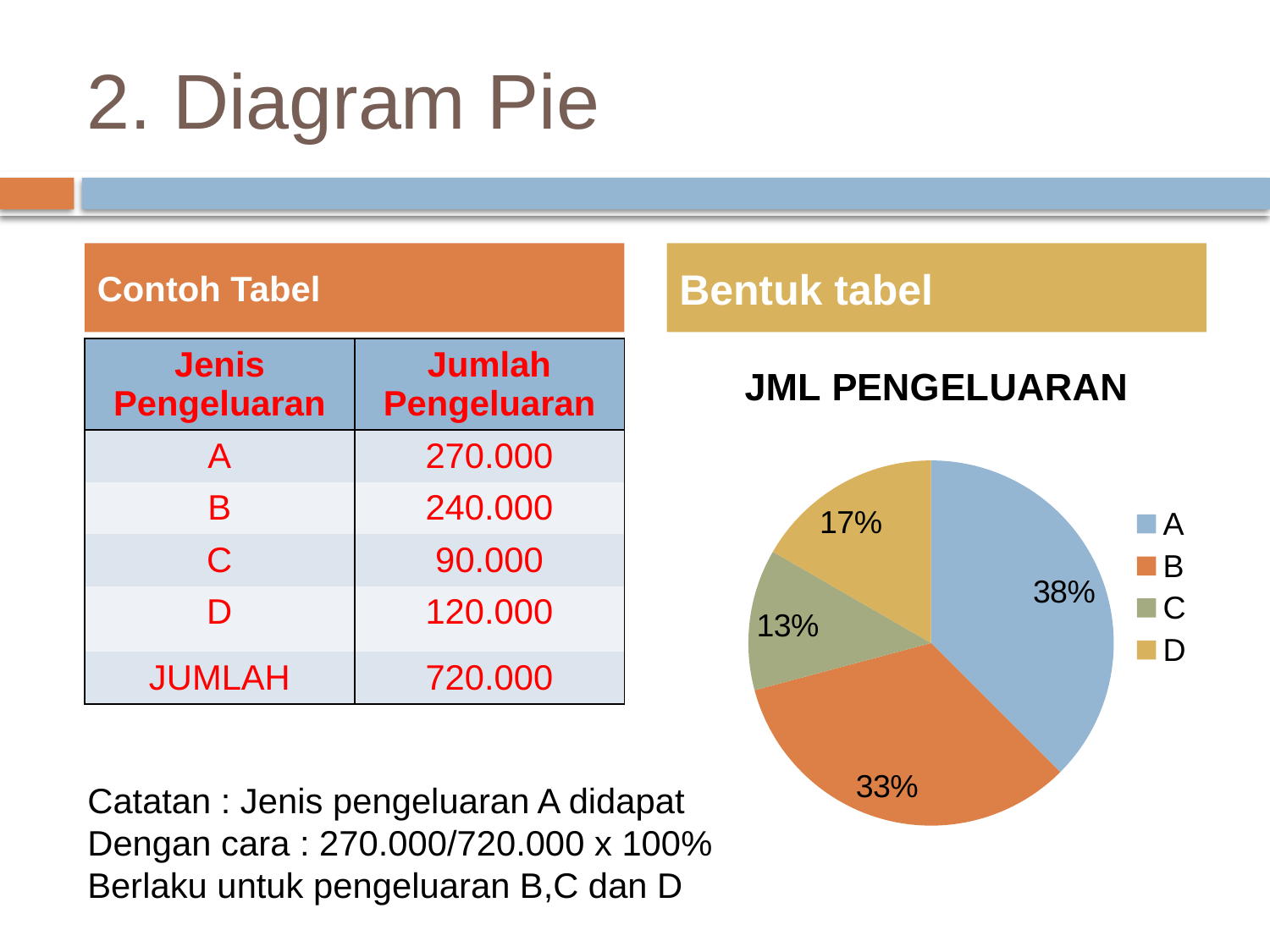

# 2. Diagram Pie
Contoh Tabel
Bentuk tabel

### Chart:

| Category | JML PENGELUARAN |
|---|---|
| A | 0.375 |
| B | 0.333333333333333 |
| C | 0.125 |
| D | 0.166666666666667 |
| Jenis Pengeluaran | Jumlah Pengeluaran |
| --- | --- |
| A | 270.000 |
| B | 240.000 |
| C | 90.000 |
| D | 120.000 |
| JUMLAH | 720.000 |
Catatan : Jenis pengeluaran A didapat
Dengan cara : 270.000/720.000 x 100%
Berlaku untuk pengeluaran B,C dan D